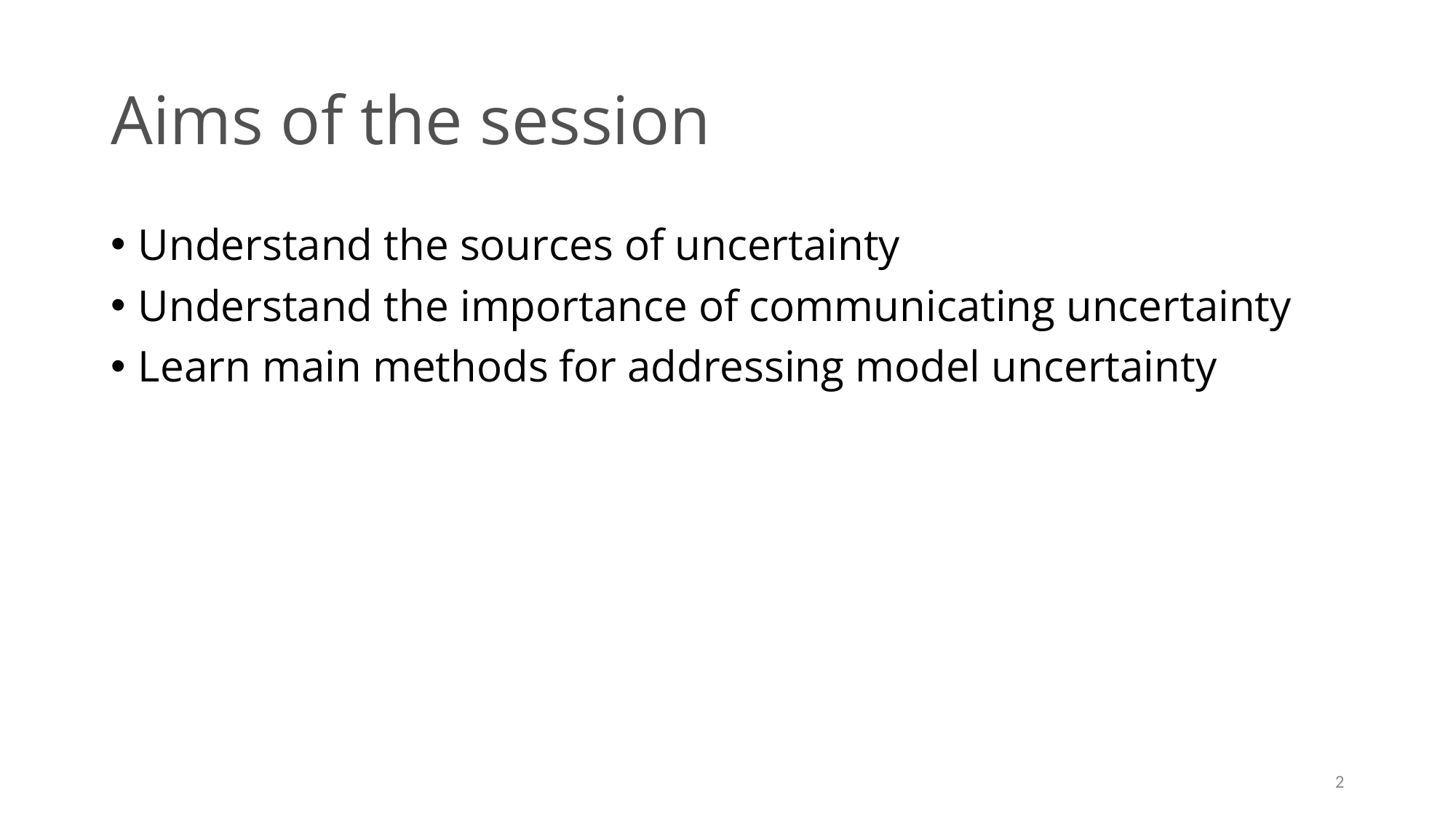

# Aims of the session
Understand the sources of uncertainty
Understand the importance of communicating uncertainty
Learn main methods for addressing model uncertainty
2